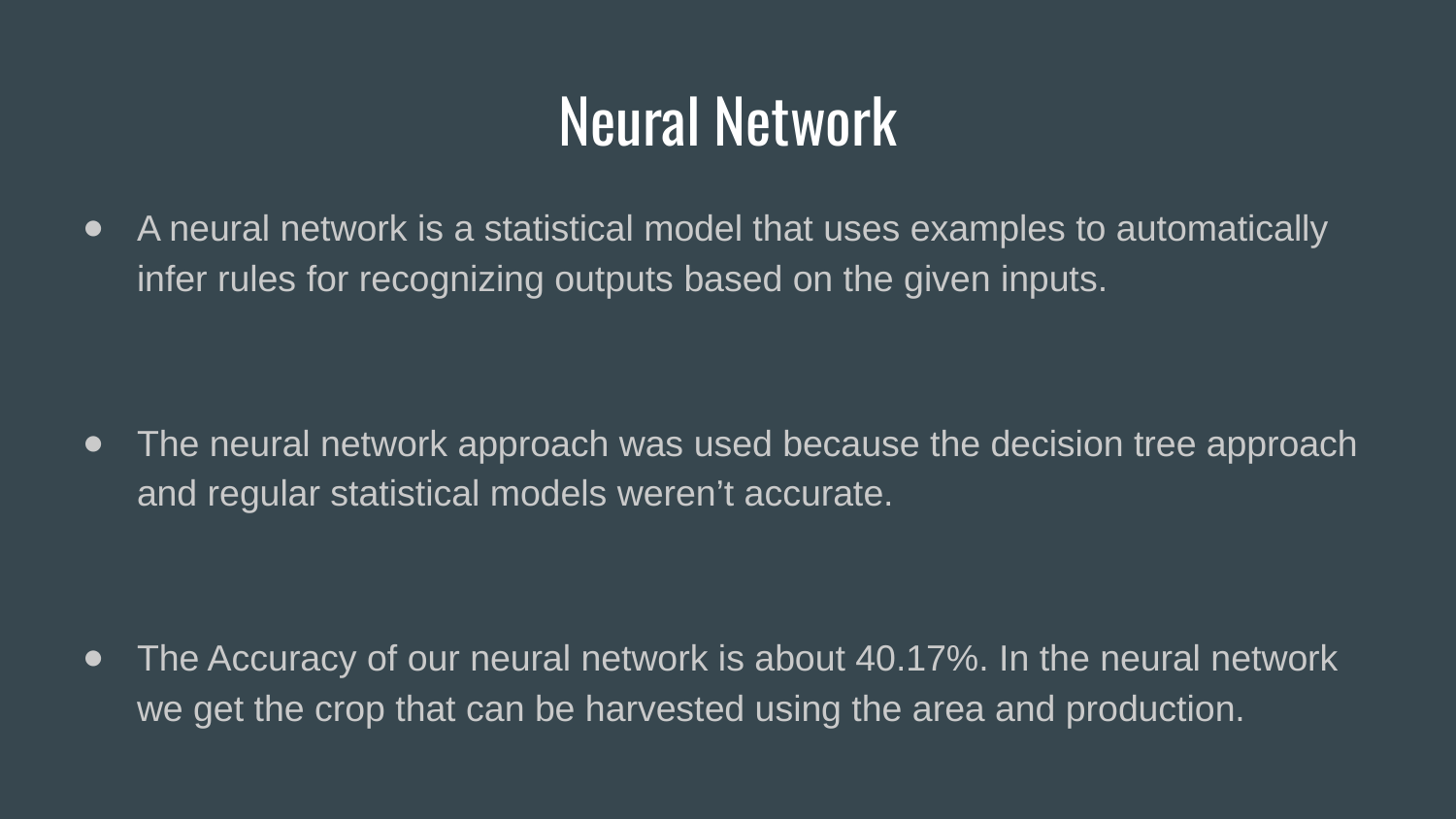

# Neural Network
A neural network is a statistical model that uses examples to automatically infer rules for recognizing outputs based on the given inputs.

The neural network approach was used because the decision tree approach and regular statistical models weren’t accurate.

The Accuracy of our neural network is about 40.17%. In the neural network we get the crop that can be harvested using the area and production.